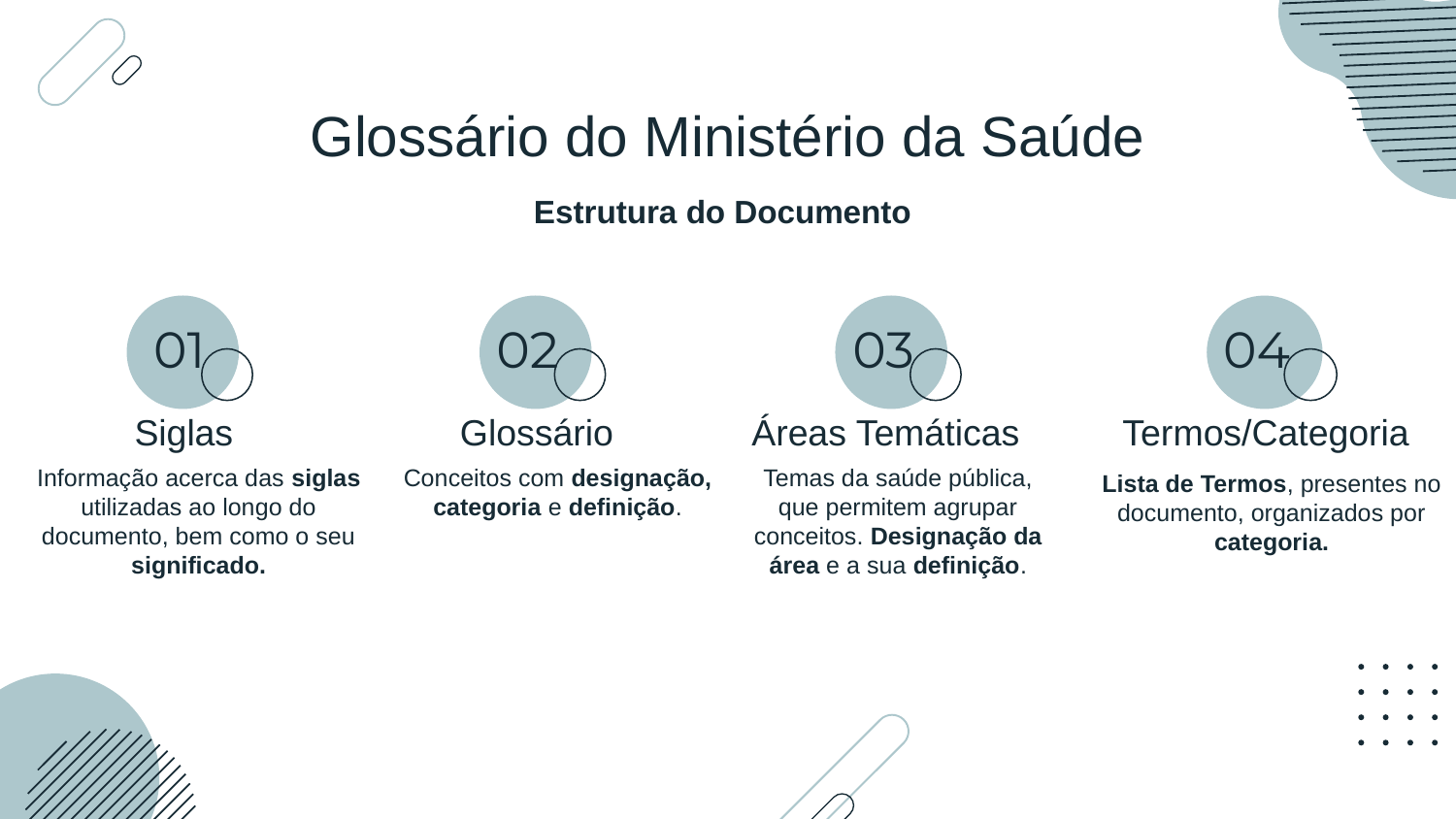

# Glossário do Ministério da Saúde
Estrutura do Documento

04
01
02
03
Termos/Categoria
Siglas
Glossário
Áreas Temáticas
Temas da saúde pública, que permitem agrupar conceitos. Designação da área e a sua definição.
Informação acerca das siglas utilizadas ao longo do documento, bem como o seu significado.
Conceitos com designação, categoria e definição.
Lista de Termos, presentes no documento, organizados por categoria.